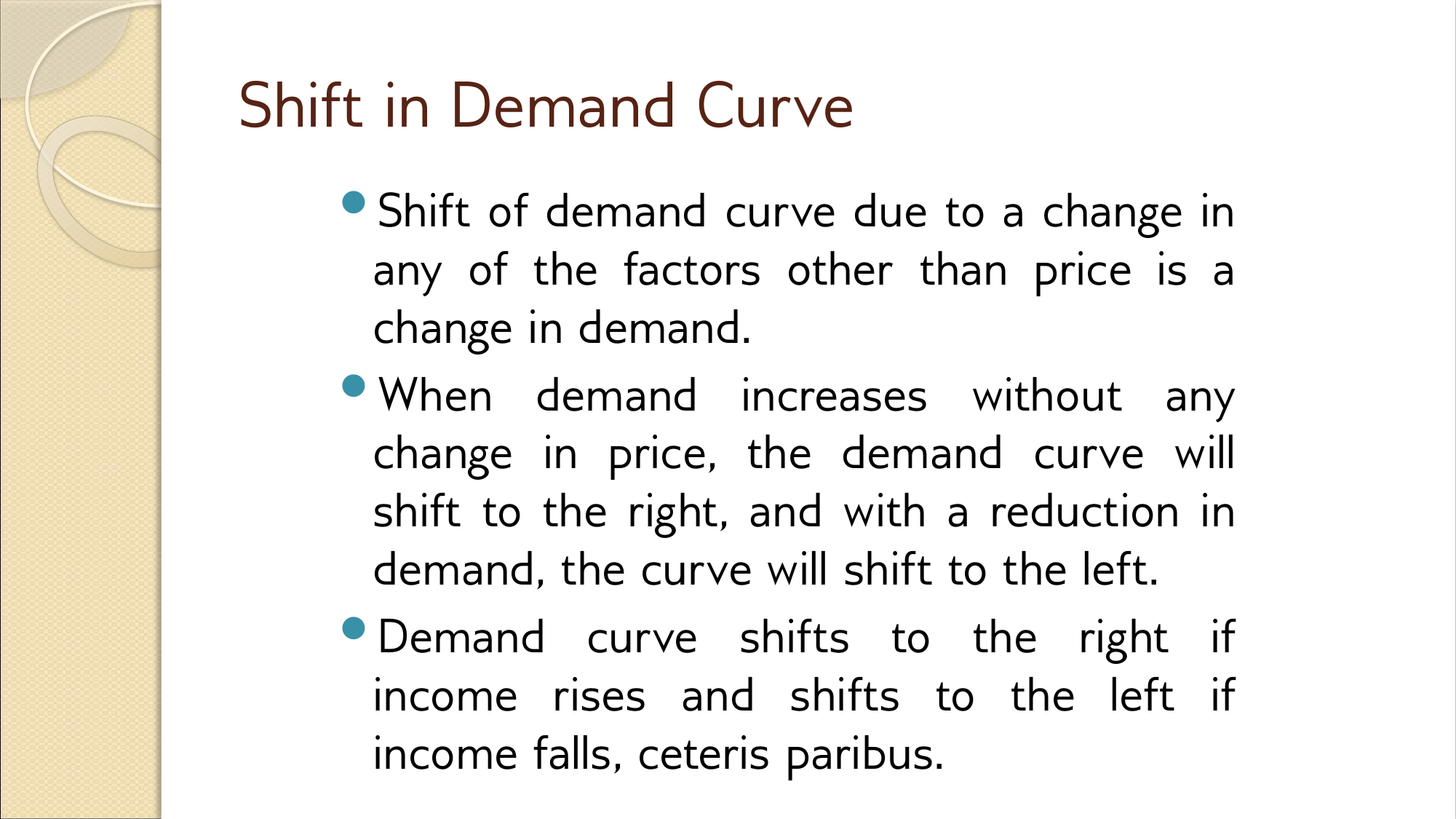

# Shift in Demand Curve
Shift of demand curve due to a change in any of the factors other than price is a change in demand.
When demand increases without any change in price, the demand curve will shift to the right, and with a reduction in demand, the curve will shift to the left.
Demand curve shifts to the right if income rises and shifts to the left if income falls, ceteris paribus.